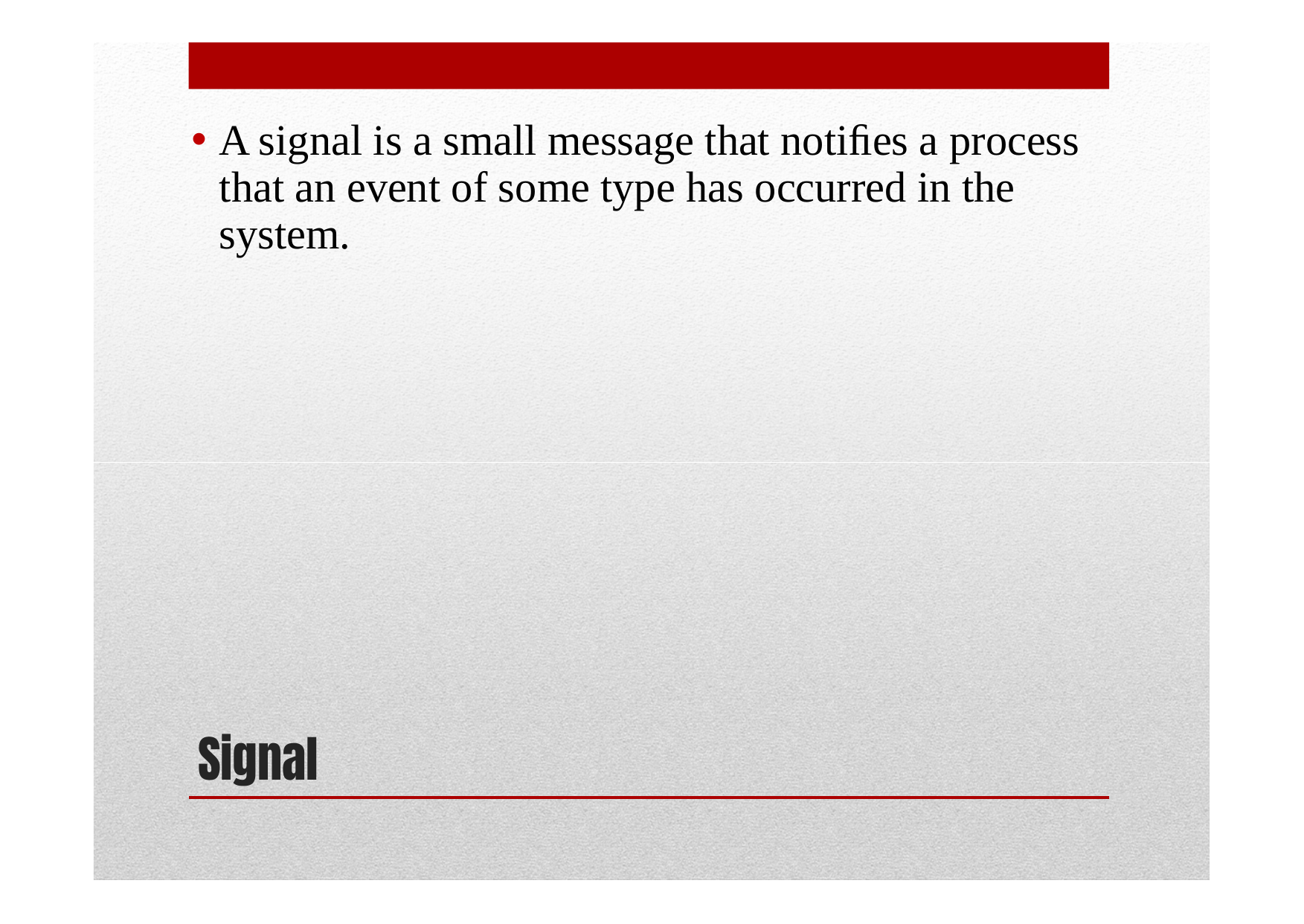

A signal is a small message that notiﬁes a process that an event of some type has occurred in the system.
Signal